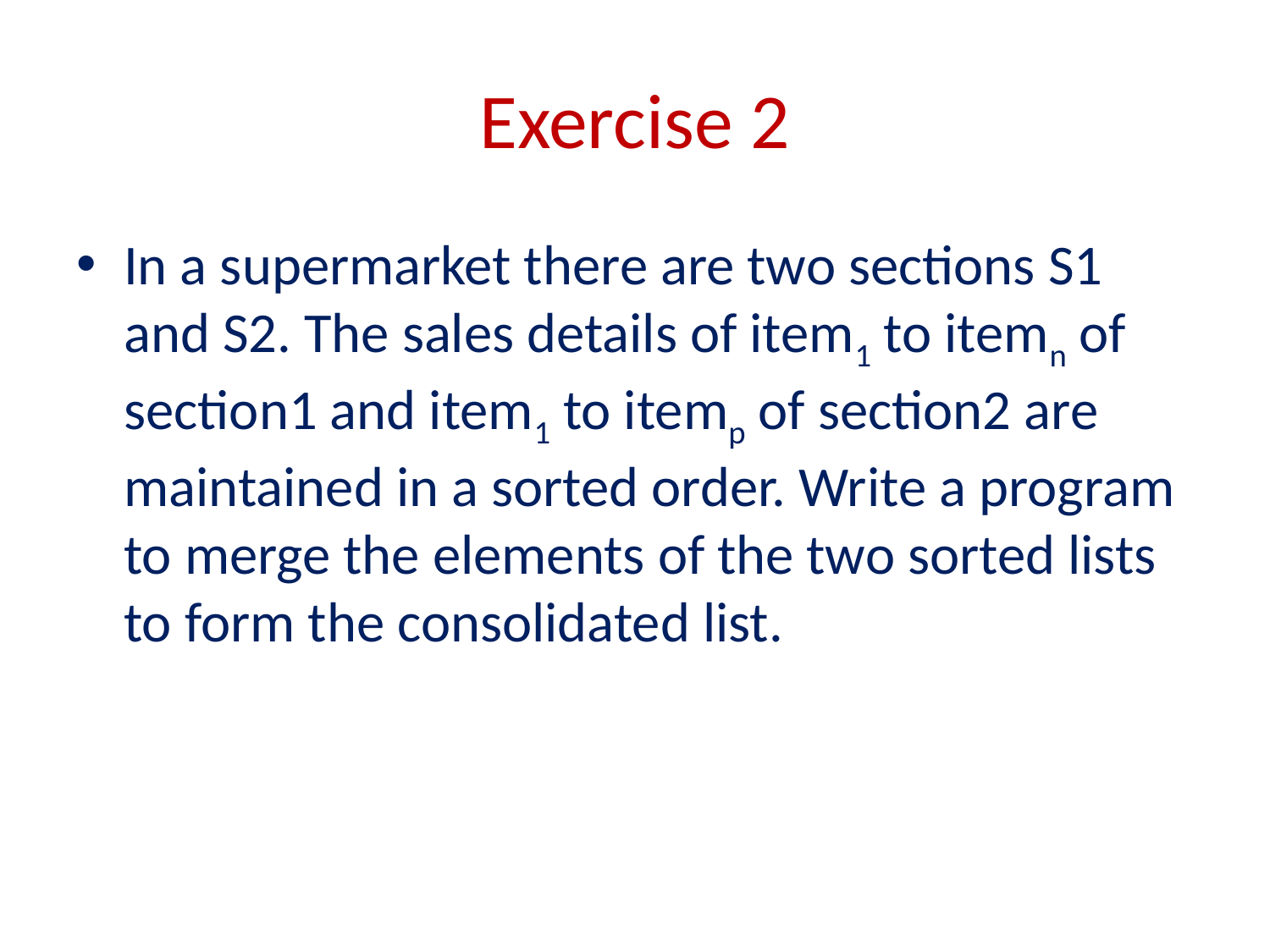

# Exercise 2
In a supermarket there are two sections S1 and S2. The sales details of item1 to itemn of section1 and item1 to itemp of section2 are maintained in a sorted order. Write a program to merge the elements of the two sorted lists to form the consolidated list.